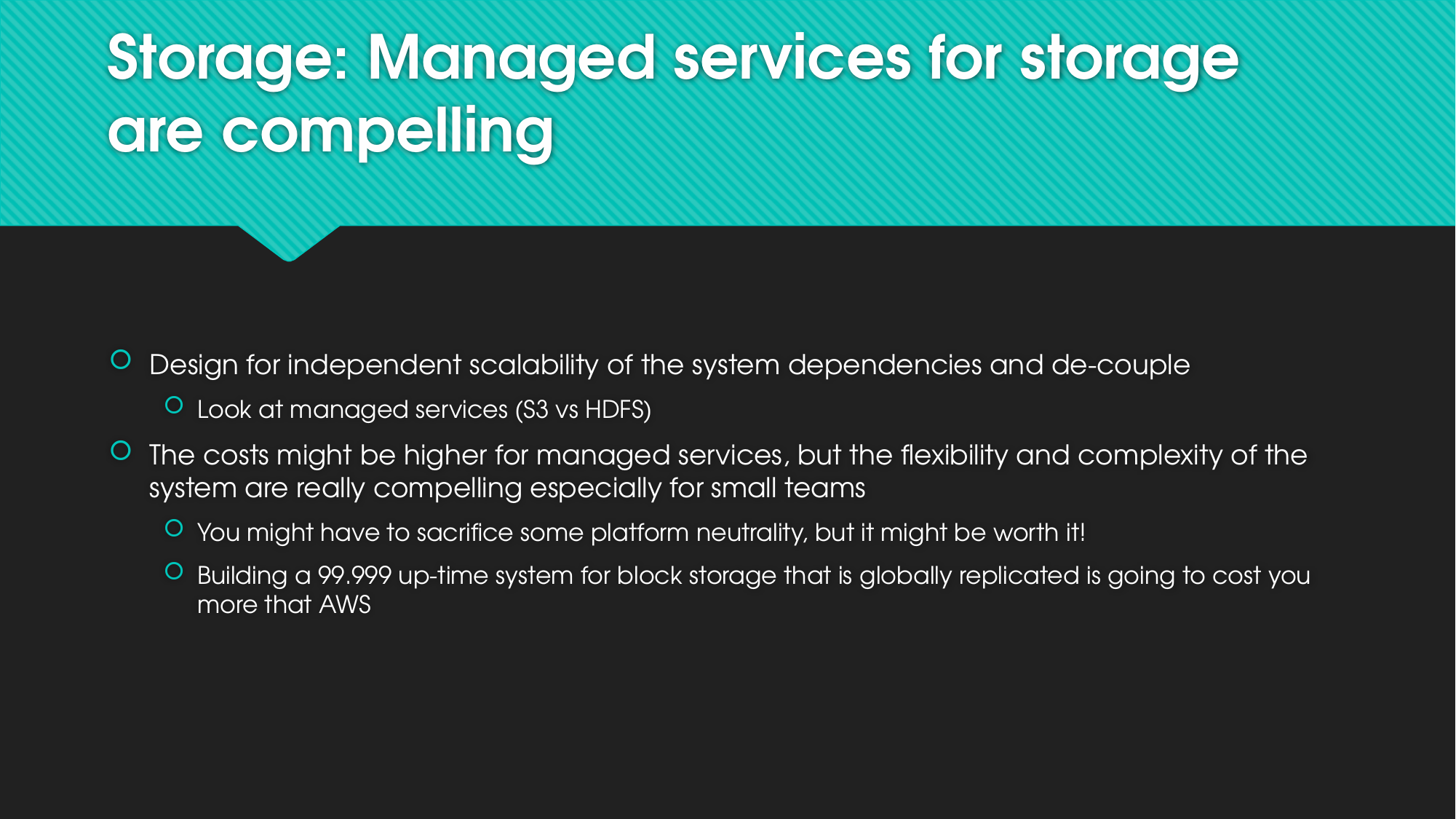

# Storage: Managed services for storage are compelling
Design for independent scalability of the system dependencies and de-couple
Look at managed services (S3 vs HDFS)
The costs might be higher for managed services, but the flexibility and complexity of the system are really compelling especially for small teams
You might have to sacrifice some platform neutrality, but it might be worth it!
Building a 99.999 up-time system for block storage that is globally replicated is going to cost you more that AWS